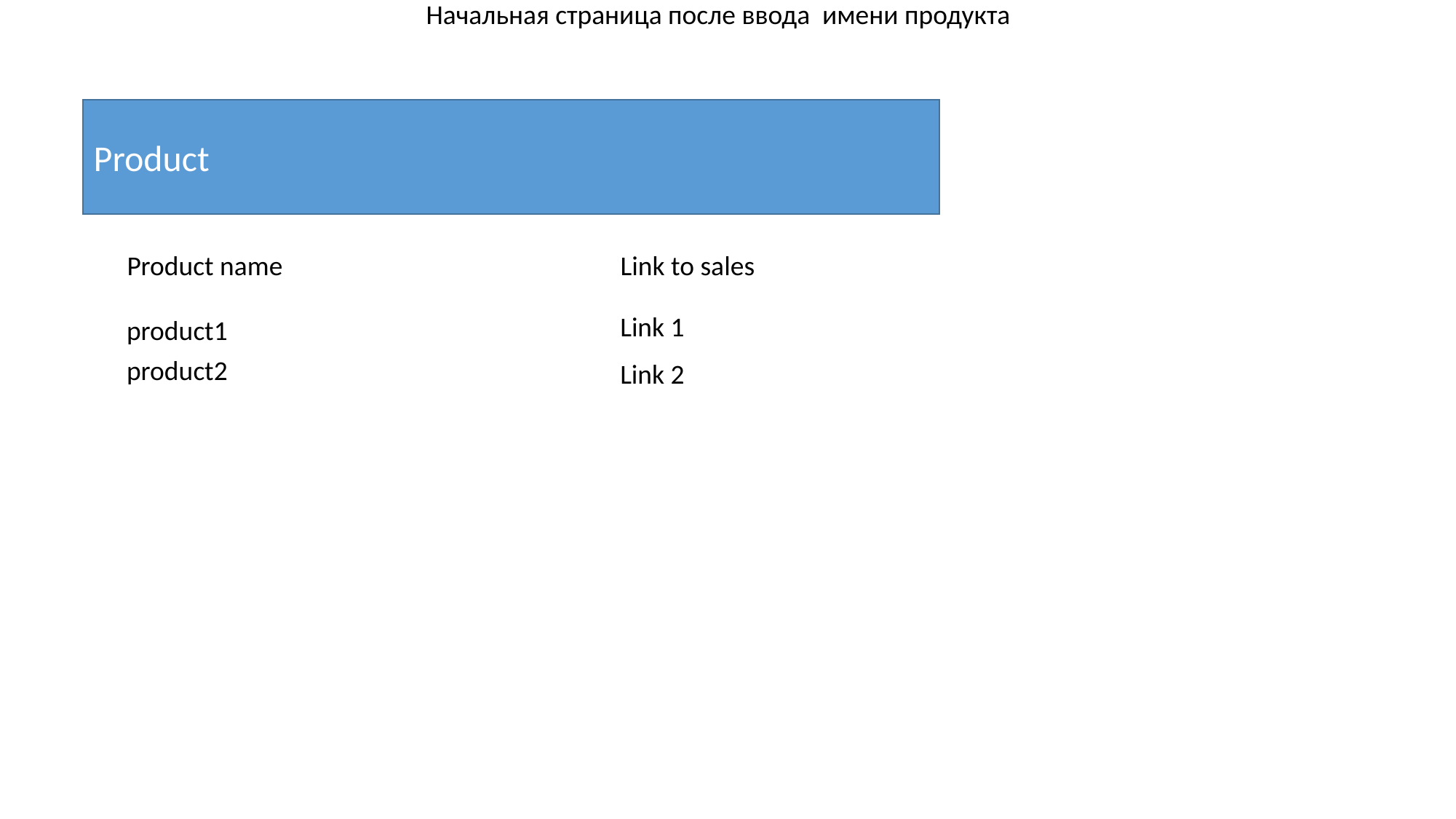

Начальная страница после ввода  имени продукта
Product
Product name
Link to sales
Link 1
product1
product2
Link 2